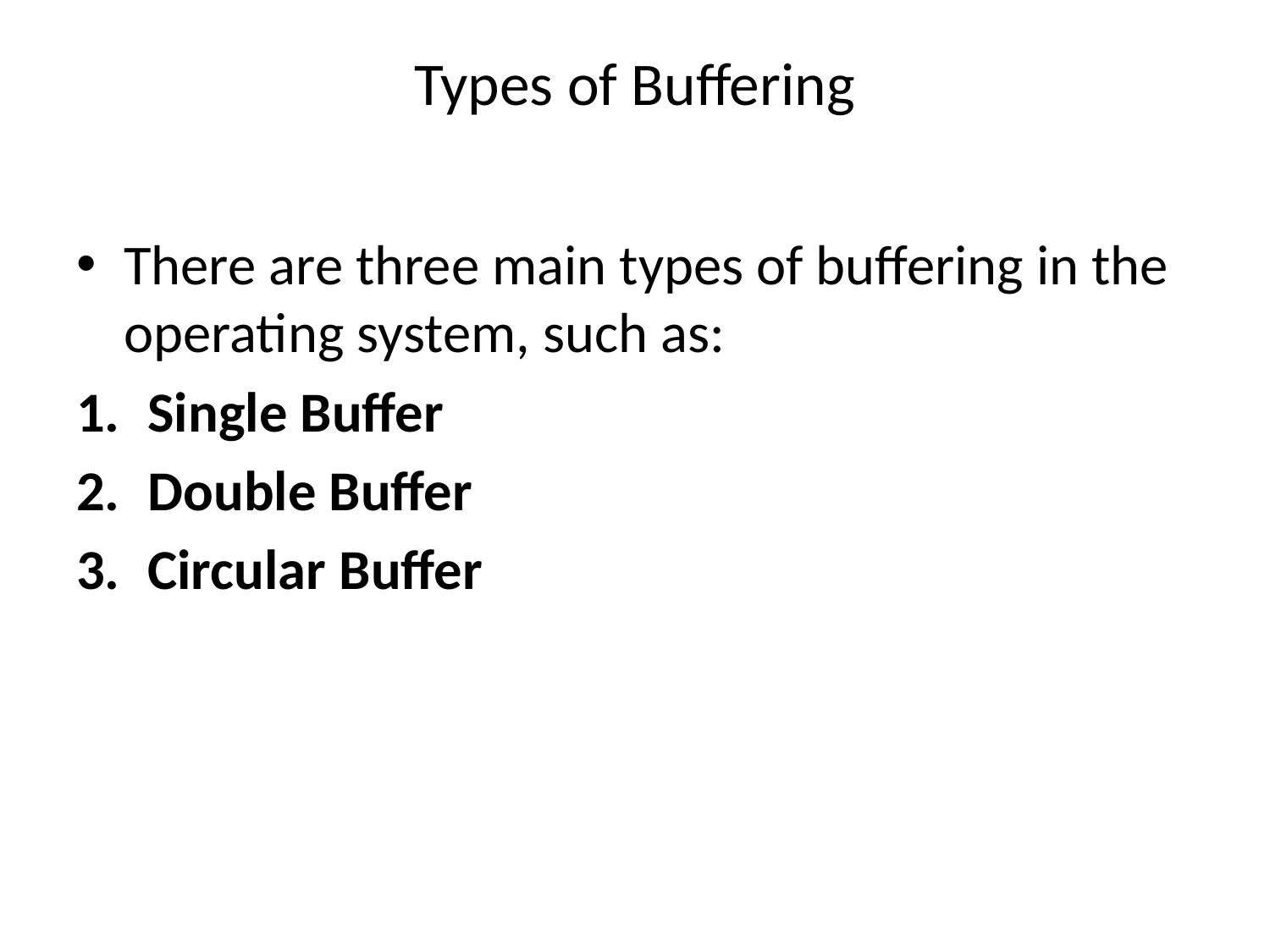

# Types of Buffering
There are three main types of buffering in the operating system, such as:
Single Buffer
Double Buffer
Circular Buffer